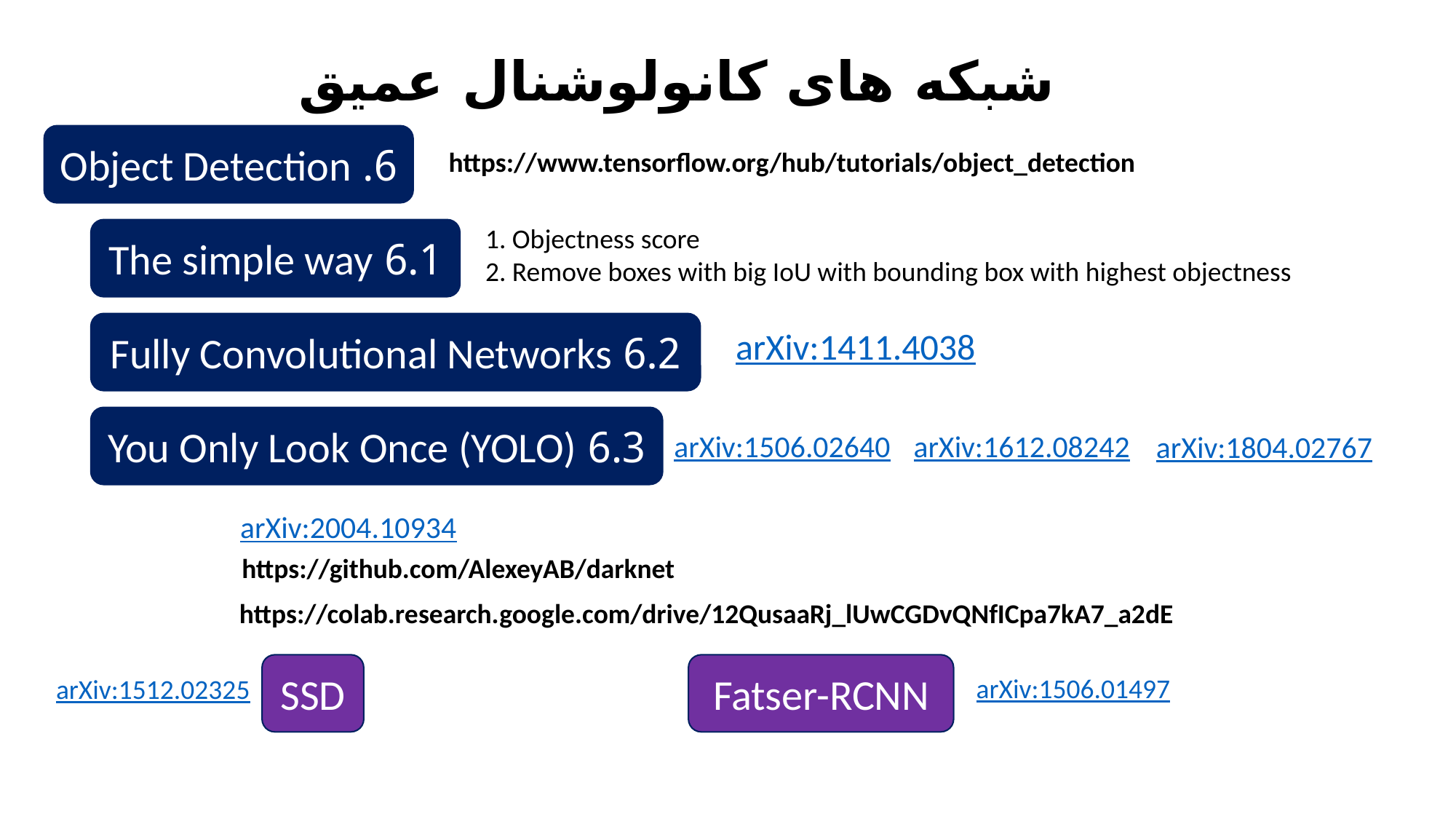

شبکه های کانولوشنال عمیق
6. Object Detection
https://www.tensorflow.org/hub/tutorials/object_detection
 1. Objectness score
 2. Remove boxes with big IoU with bounding box with highest objectness
6.1 The simple way
6.2 Fully Convolutional Networks
arXiv:1411.4038
6.3 You Only Look Once (YOLO)
arXiv:1506.02640
arXiv:1612.08242
arXiv:1804.02767
arXiv:2004.10934
https://github.com/AlexeyAB/darknet
https://colab.research.google.com/drive/12QusaaRj_lUwCGDvQNfICpa7kA7_a2dE
SSD
Fatser-RCNN
arXiv:1506.01497
arXiv:1512.02325